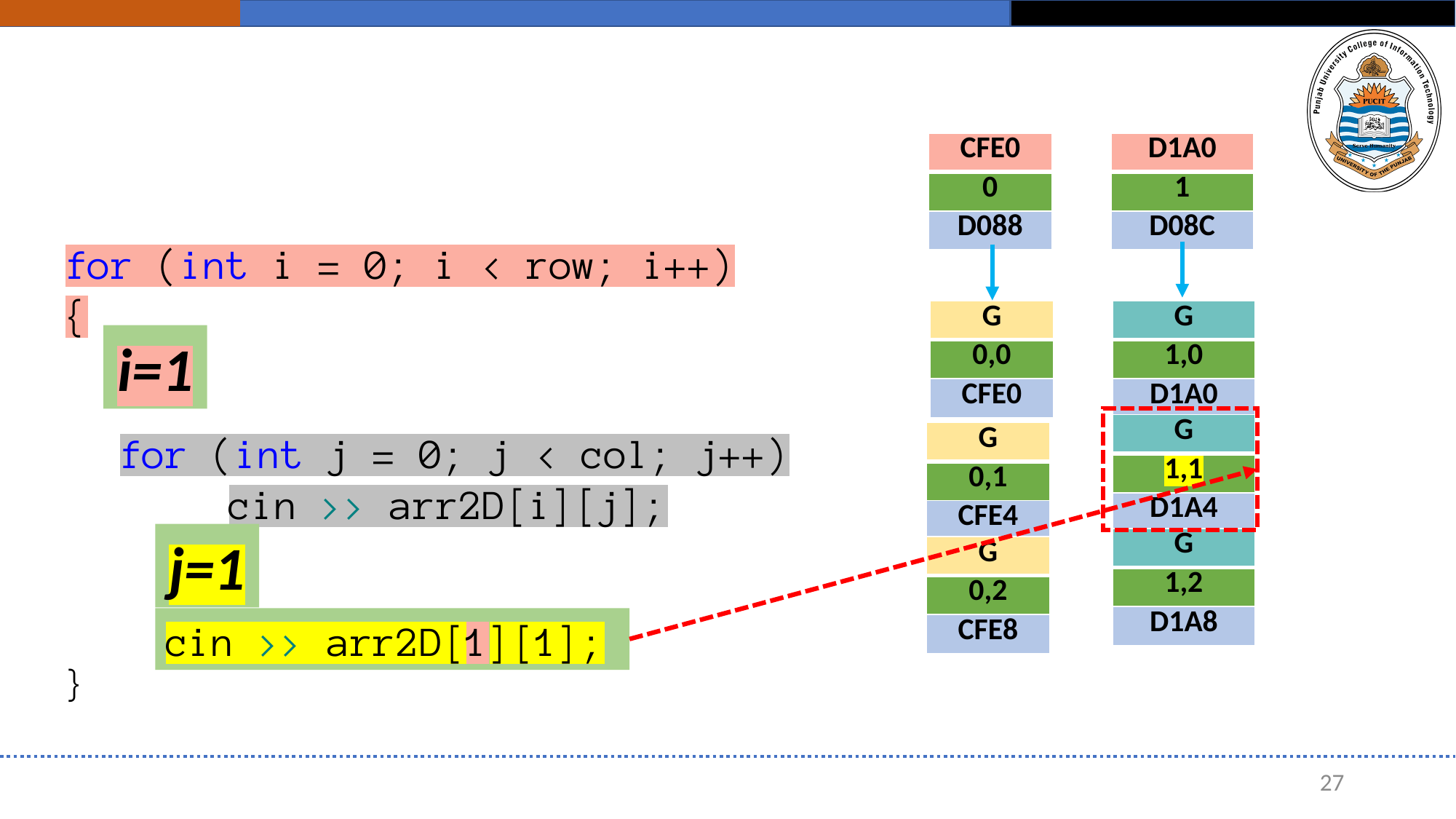

| CFE0 |
| --- |
| 0 |
| D088 |
| D1A0 |
| --- |
| 1 |
| D08C |
for (int i = 0; i < row; i++)
{

for (int j = 0; j < col; j++)
	cin >> arr2D[i][j];

}

| G |
| --- |
| 0,0 |
| CFE0 |
| G |
| --- |
| 1,0 |
| D1A0 |
i=1

| G |
| --- |
| 1,1 |
| D1A4 |
| G |
| --- |
| 0,1 |
| CFE4 |
j=1
| G |
| --- |
| 1,2 |
| D1A8 |
| G |
| --- |
| 0,2 |
| CFE8 |
cin >> arr2D[1][1];
27